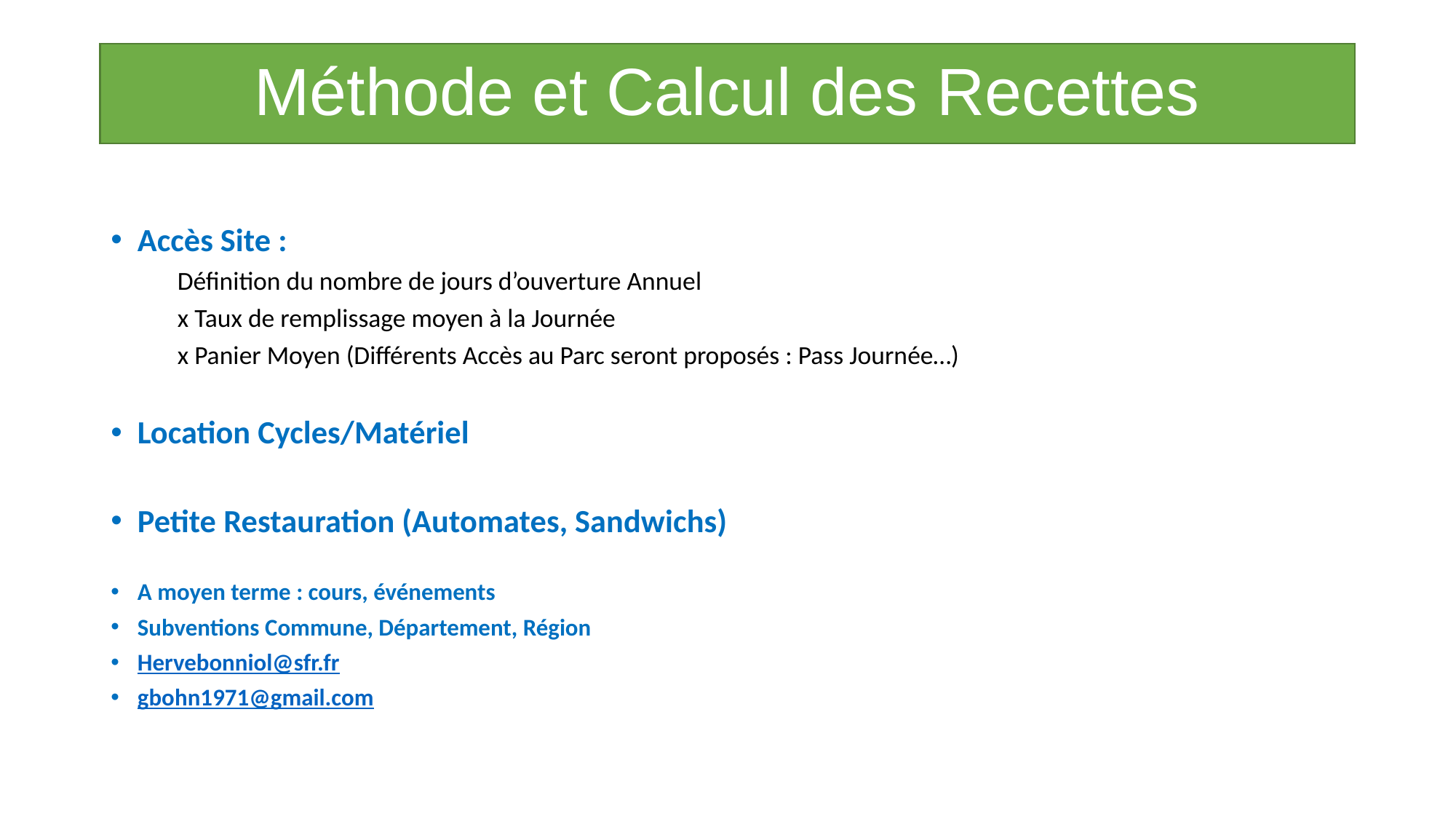

# Méthode et Calcul des Recettes
Accès Site :
	Définition du nombre de jours d’ouverture Annuel
 		x Taux de remplissage moyen à la Journée
		x Panier Moyen (Différents Accès au Parc seront proposés : Pass Journée…)

Location Cycles/Matériel

Petite Restauration (Automates, Sandwichs)

A moyen terme : cours, événements
Subventions Commune, Département, Région
Hervebonniol@sfr.fr
gbohn1971@gmail.com